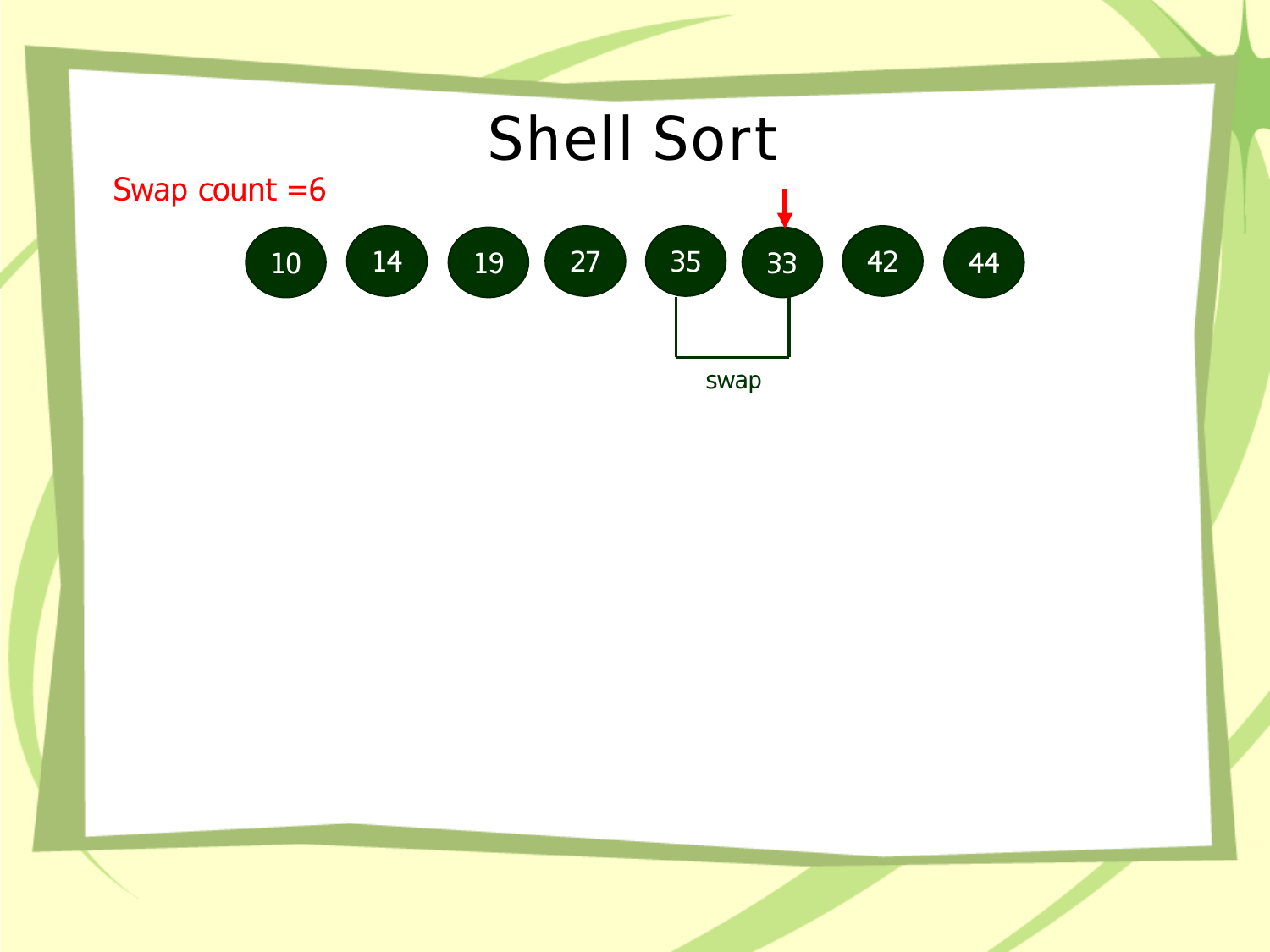

# Shell Sort
 Swap count =6

14
27
35
42
19
33
44
10
swap